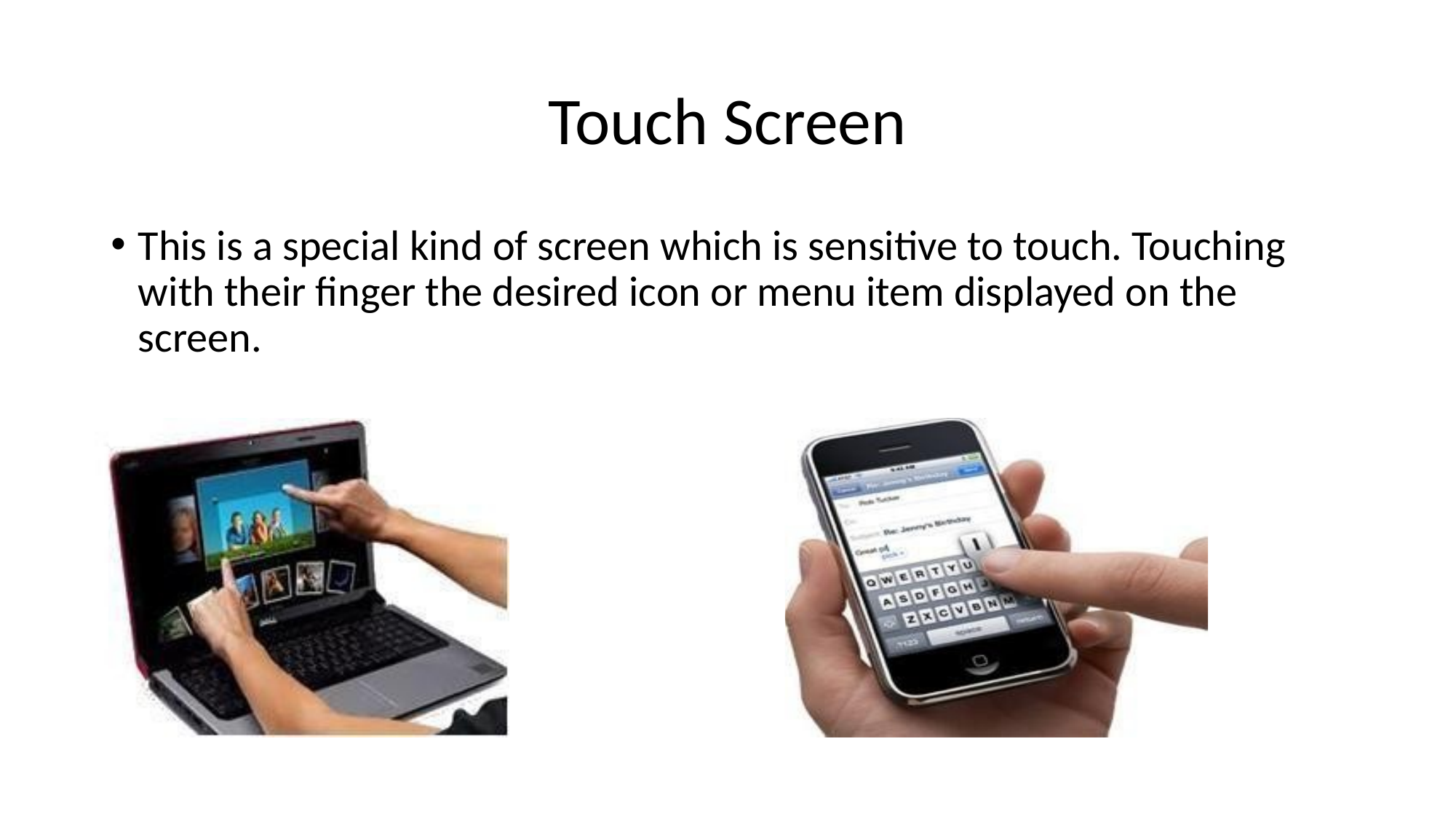

# Touch Screen
This is a special kind of screen which is sensitive to touch. Touching with their finger the desired icon or menu item displayed on the screen.